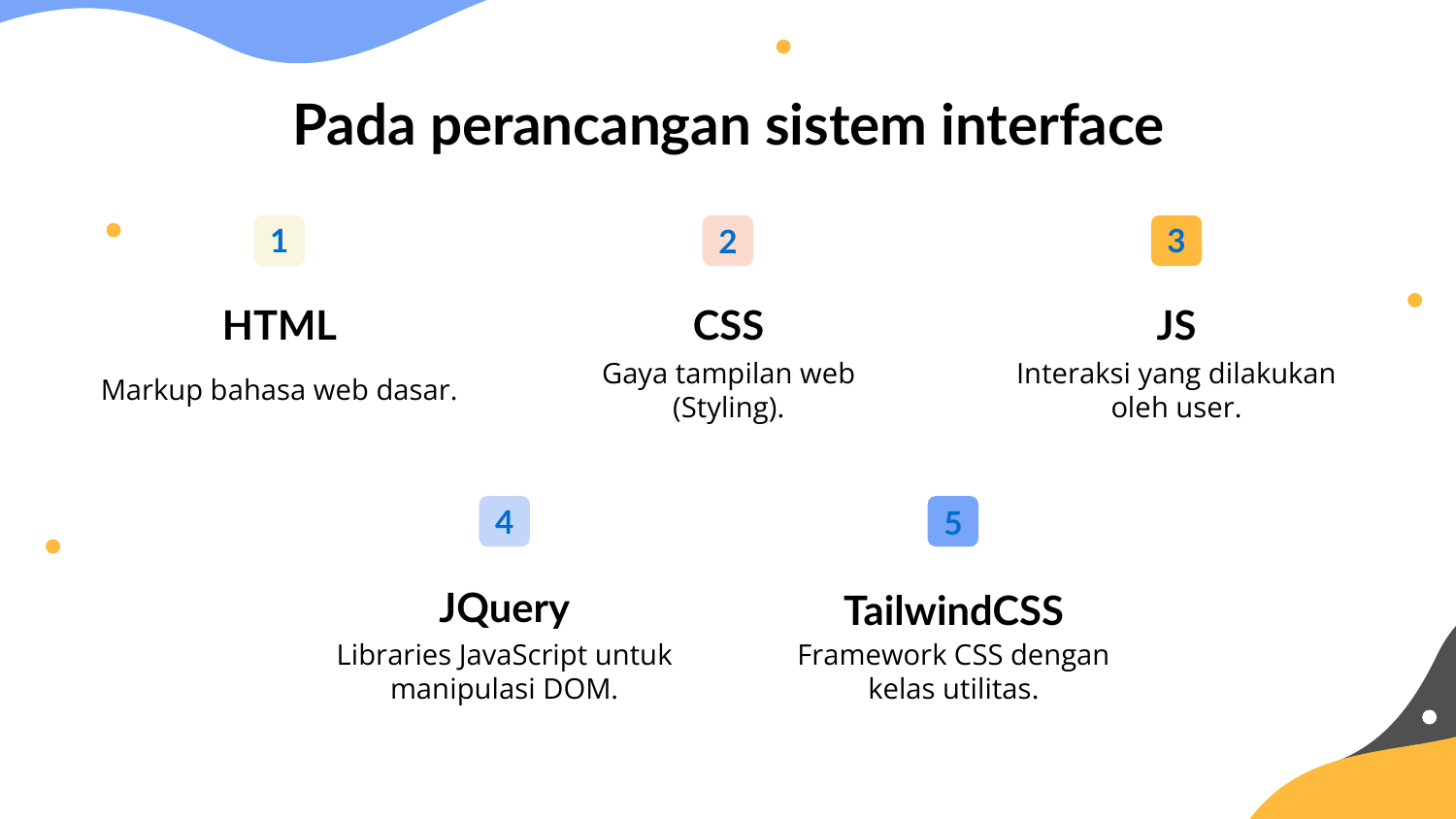

Pada perancangan sistem interface
1
3
2

HTML
# CSS
JS
Markup bahasa web dasar.
Gaya tampilan web (Styling).
Interaksi yang dilakukan oleh user.
4
5

JQuery
TailwindCSS
Libraries JavaScript untuk manipulasi DOM.
Framework CSS dengan kelas utilitas.